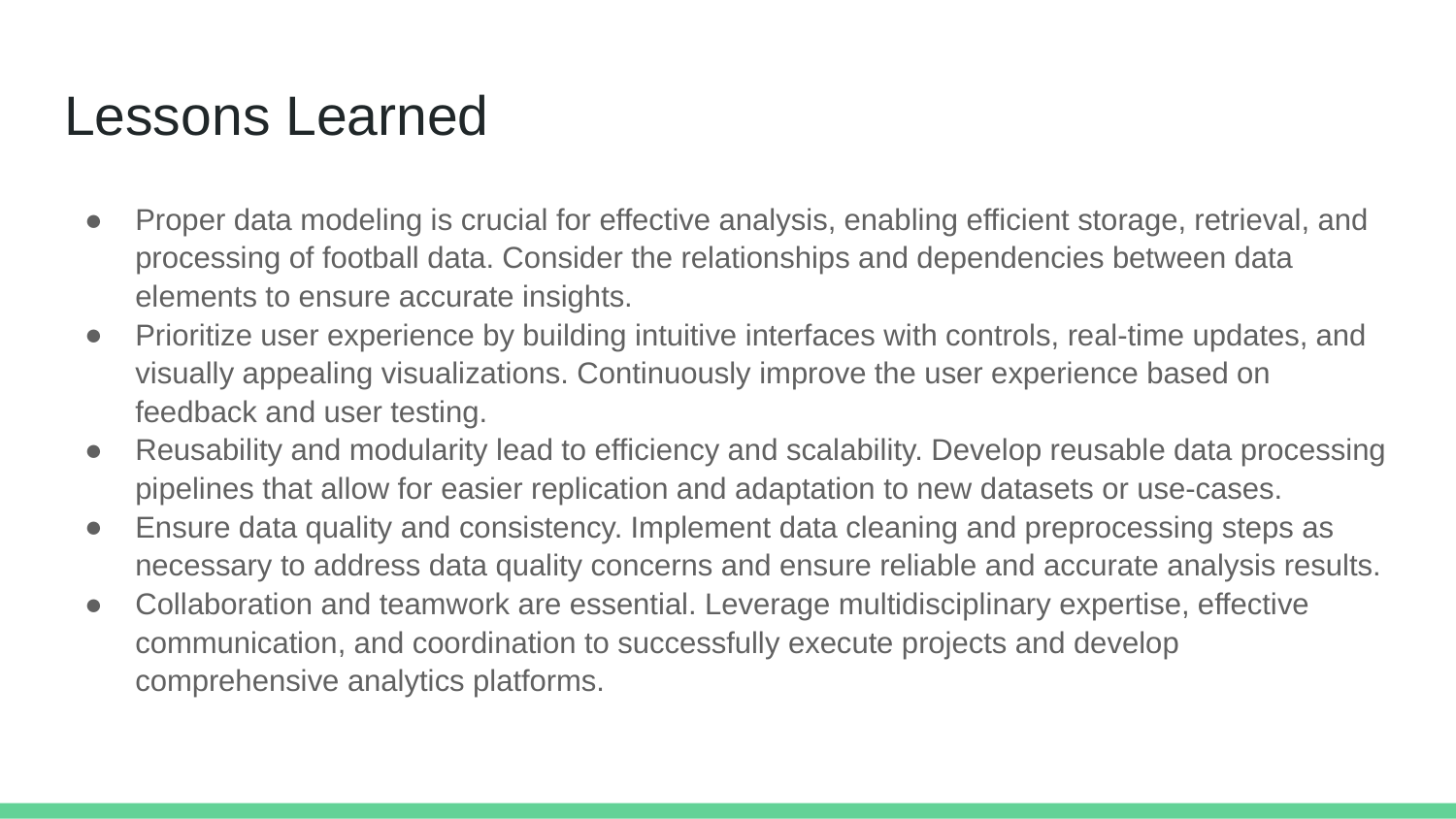

# Lessons Learned
Proper data modeling is crucial for effective analysis, enabling efficient storage, retrieval, and processing of football data. Consider the relationships and dependencies between data elements to ensure accurate insights.
Prioritize user experience by building intuitive interfaces with controls, real-time updates, and visually appealing visualizations. Continuously improve the user experience based on feedback and user testing.
Reusability and modularity lead to efficiency and scalability. Develop reusable data processing pipelines that allow for easier replication and adaptation to new datasets or use-cases.
Ensure data quality and consistency. Implement data cleaning and preprocessing steps as necessary to address data quality concerns and ensure reliable and accurate analysis results.
Collaboration and teamwork are essential. Leverage multidisciplinary expertise, effective communication, and coordination to successfully execute projects and develop comprehensive analytics platforms.